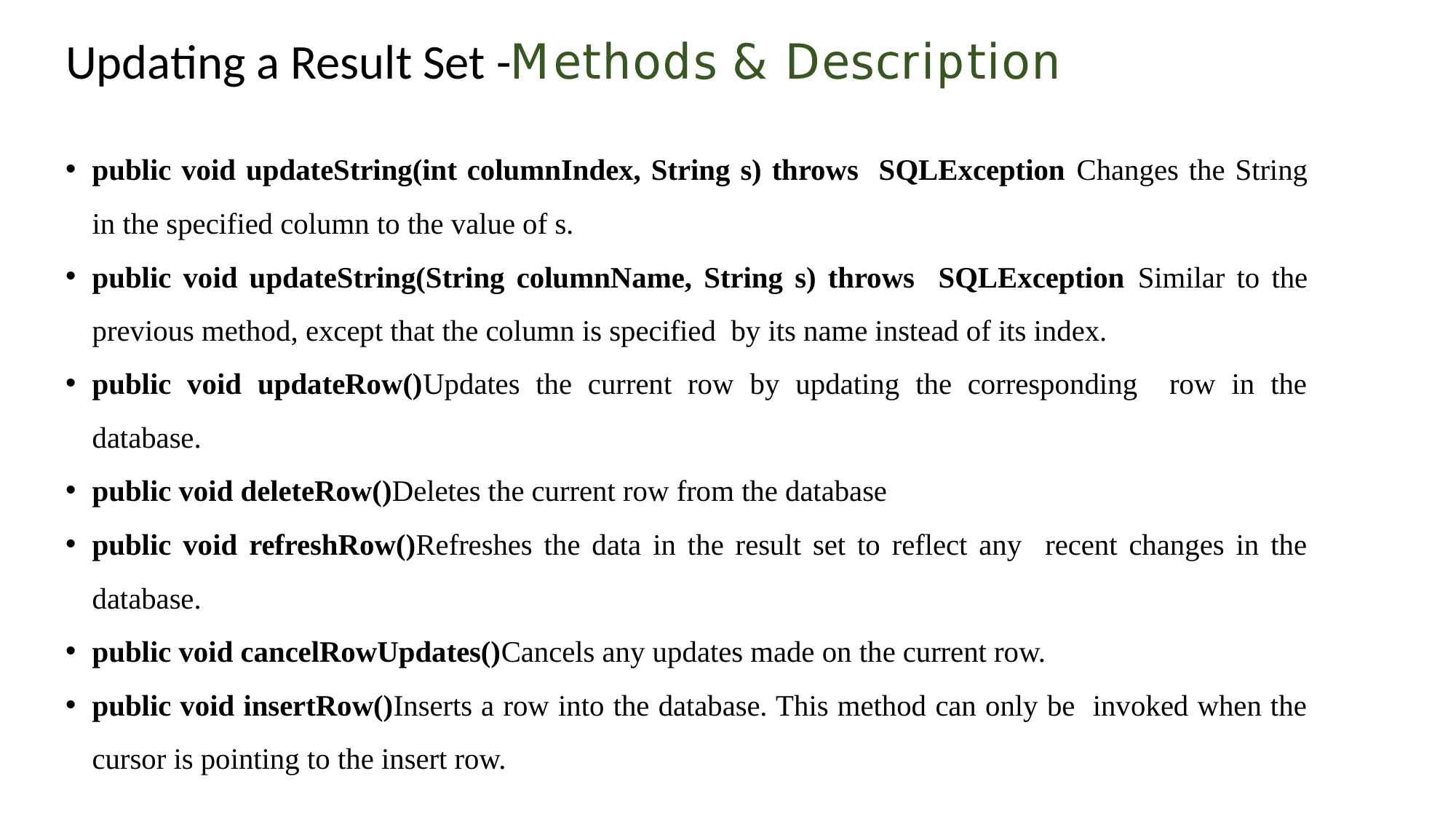

# Updating a Result Set -Methods & Description
public void updateString(int columnIndex, String s) throws  SQLException Changes the String in the specified column to the value of s.
public void updateString(String columnName, String s) throws  SQLException Similar to the previous method, except that the column is specified  by its name instead of its index.
public void updateRow()Updates the current row by updating the corresponding  row in the database.
public void deleteRow()Deletes the current row from the database
public void refreshRow()Refreshes the data in the result set to reflect any  recent changes in the database.
public void cancelRowUpdates()Cancels any updates made on the current row.
public void insertRow()Inserts a row into the database. This method can only be  invoked when the cursor is pointing to the insert row.